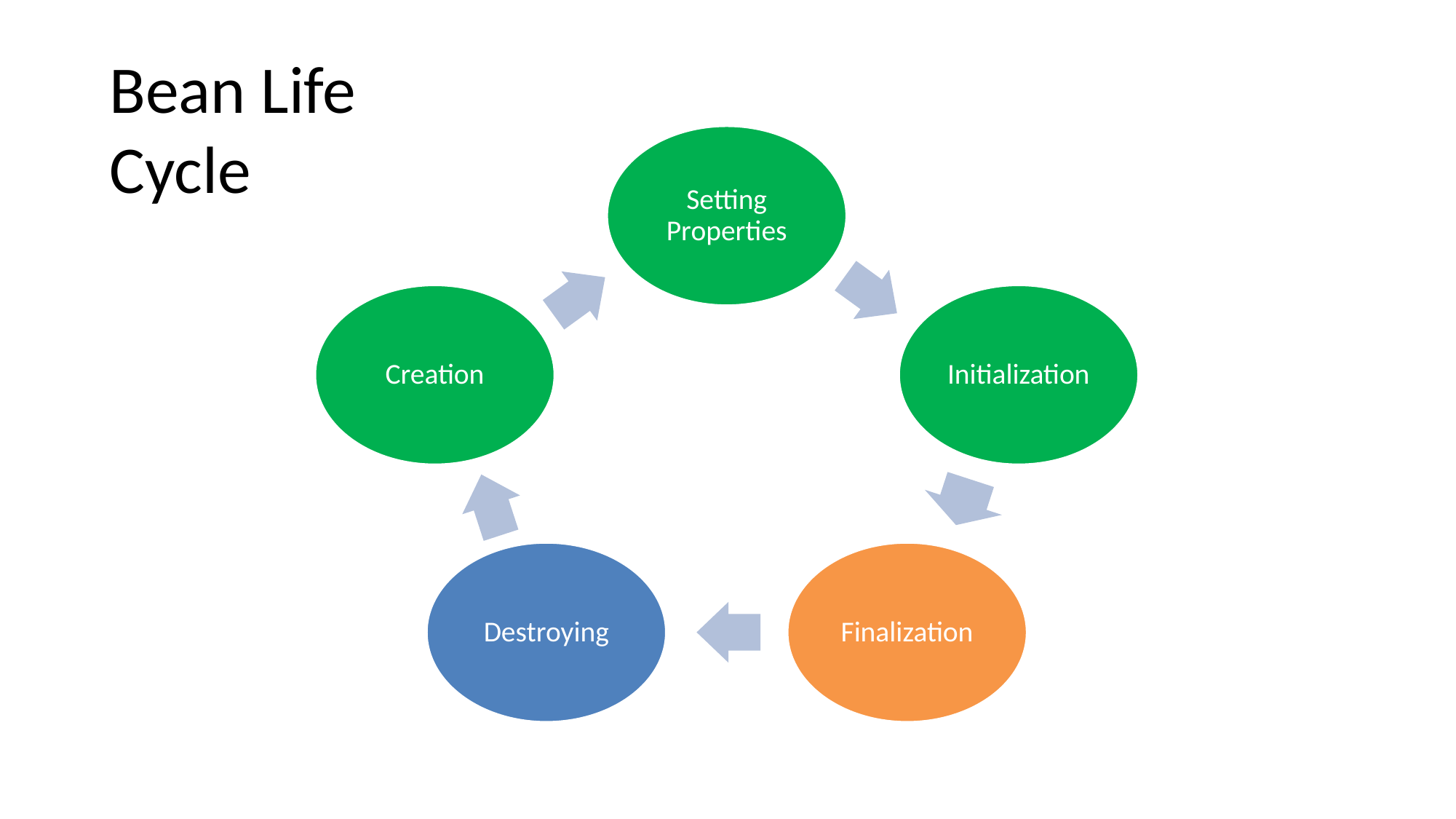

# Bean Life Cycle
Setting Properties

Creation
Initialization

Destroying
Finalization